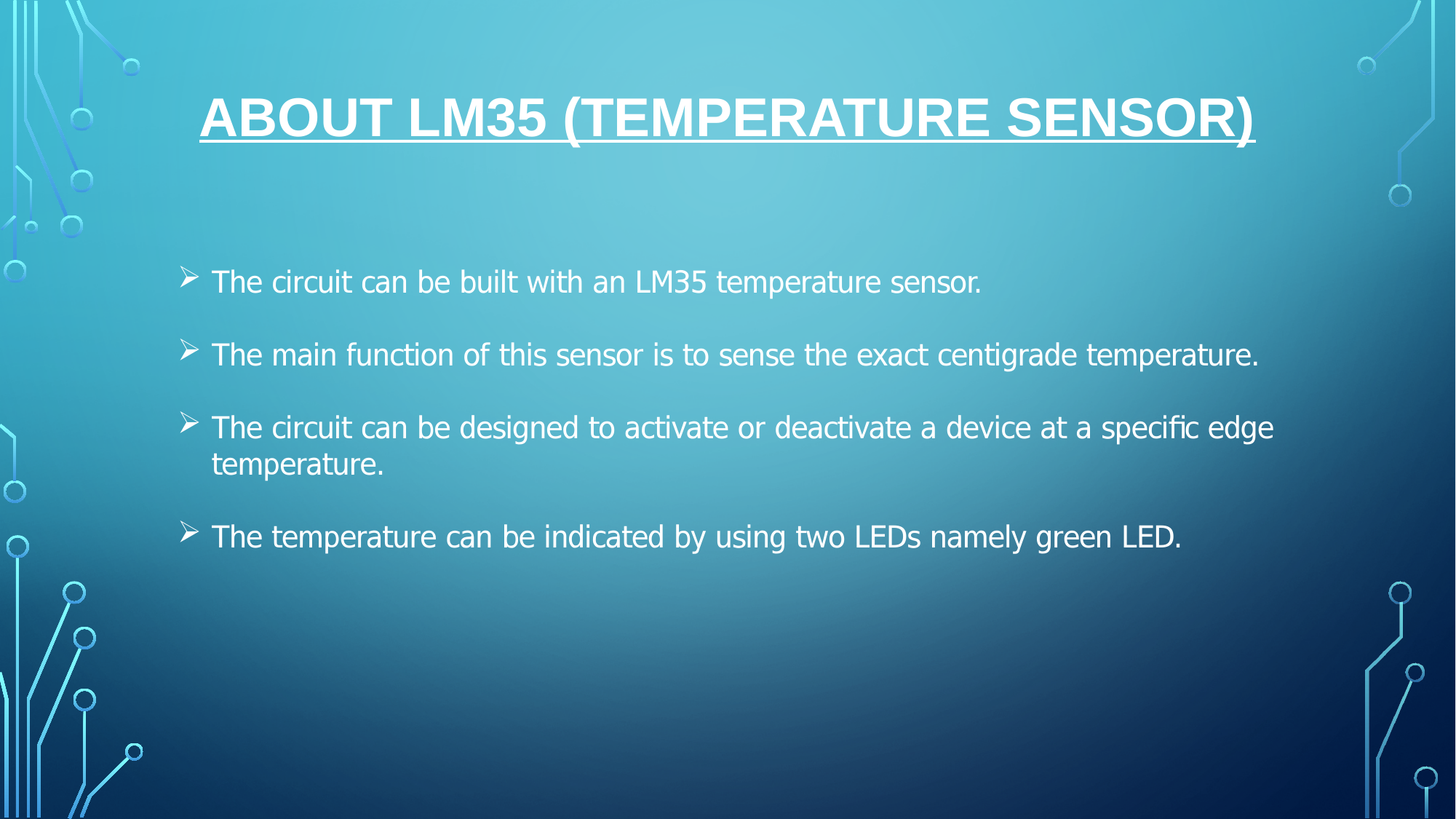

# About lm35 (temperature sensor)
The circuit can be built with an LM35 temperature sensor.

The main function of this sensor is to sense the exact centigrade temperature.

The circuit can be designed to activate or deactivate a device at a specific edge temperature.

The temperature can be indicated by using two LEDs namely green LED.